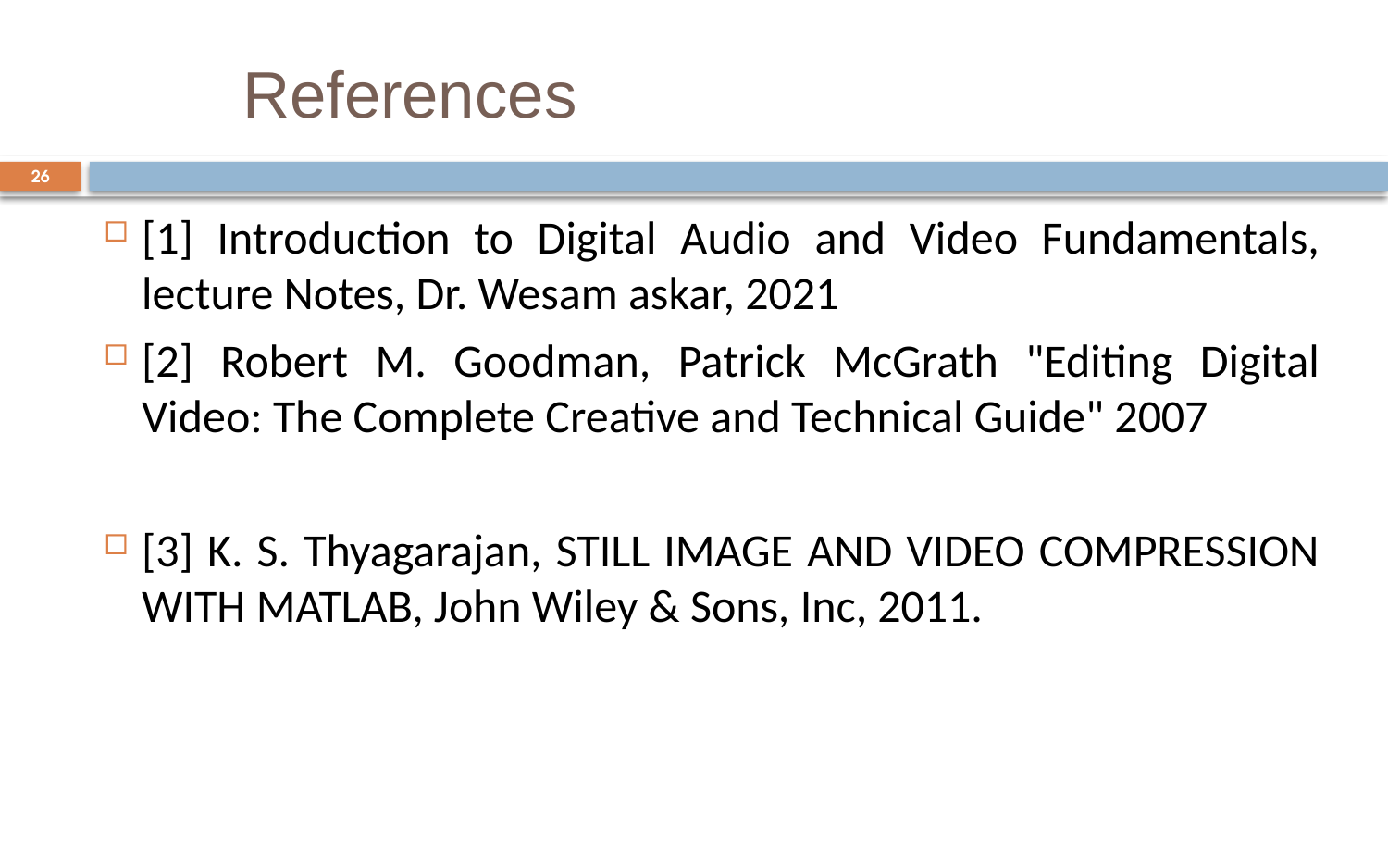

# References
26
[1] Introduction to Digital Audio and Video Fundamentals, lecture Notes, Dr. Wesam askar, 2021
[2] Robert M. Goodman, Patrick McGrath "Editing Digital Video: The Complete Creative and Technical Guide" 2007

[3] K. S. Thyagarajan, STILL IMAGE AND VIDEO COMPRESSION WITH MATLAB, John Wiley & Sons, Inc, 2011.